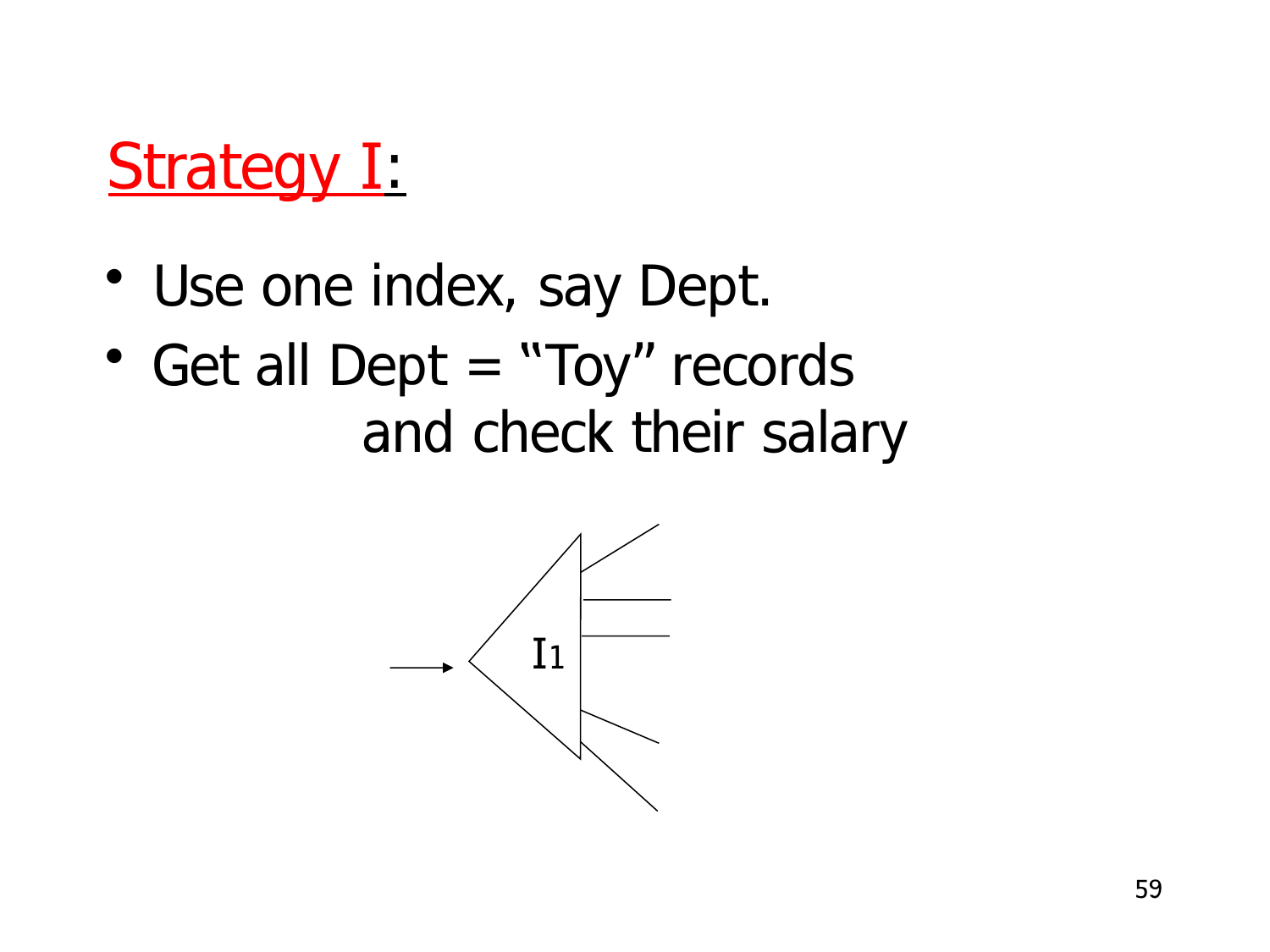

# Strategy I:
Use one index, say Dept.
Get all Dept = “Toy” records
            and check their salary

I1

59